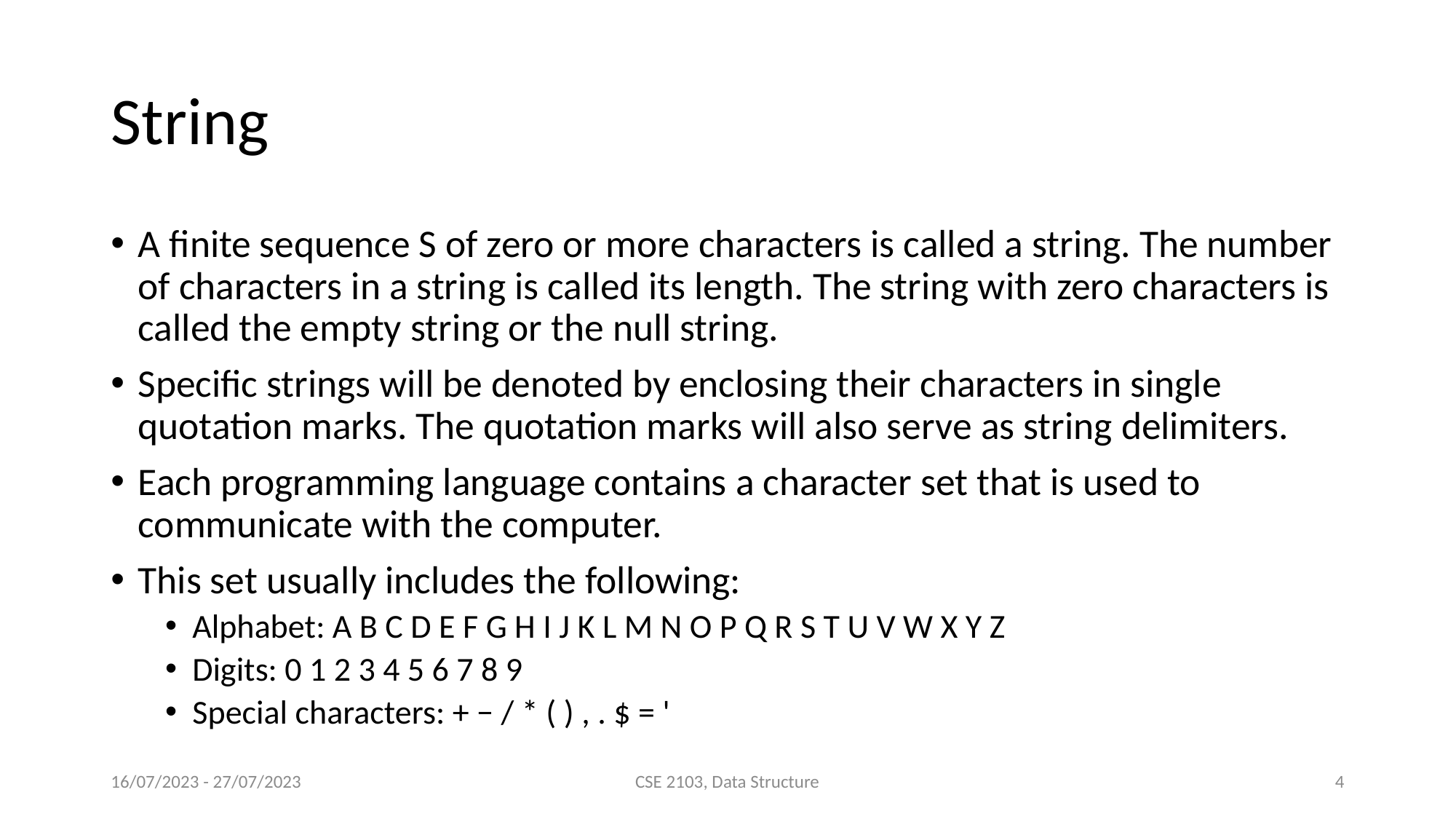

# String
A finite sequence S of zero or more characters is called a string. The number of characters in a string is called its length. The string with zero characters is called the empty string or the null string.
Specific strings will be denoted by enclosing their characters in single quotation marks. The quotation marks will also serve as string delimiters.
Each programming language contains a character set that is used to communicate with the computer.
This set usually includes the following:
Alphabet: A B C D E F G H I J K L M N O P Q R S T U V W X Y Z
Digits: 0 1 2 3 4 5 6 7 8 9
Special characters: + − / * ( ) , . $ = '
16/07/2023 - 27/07/2023
CSE 2103, Data Structure
4